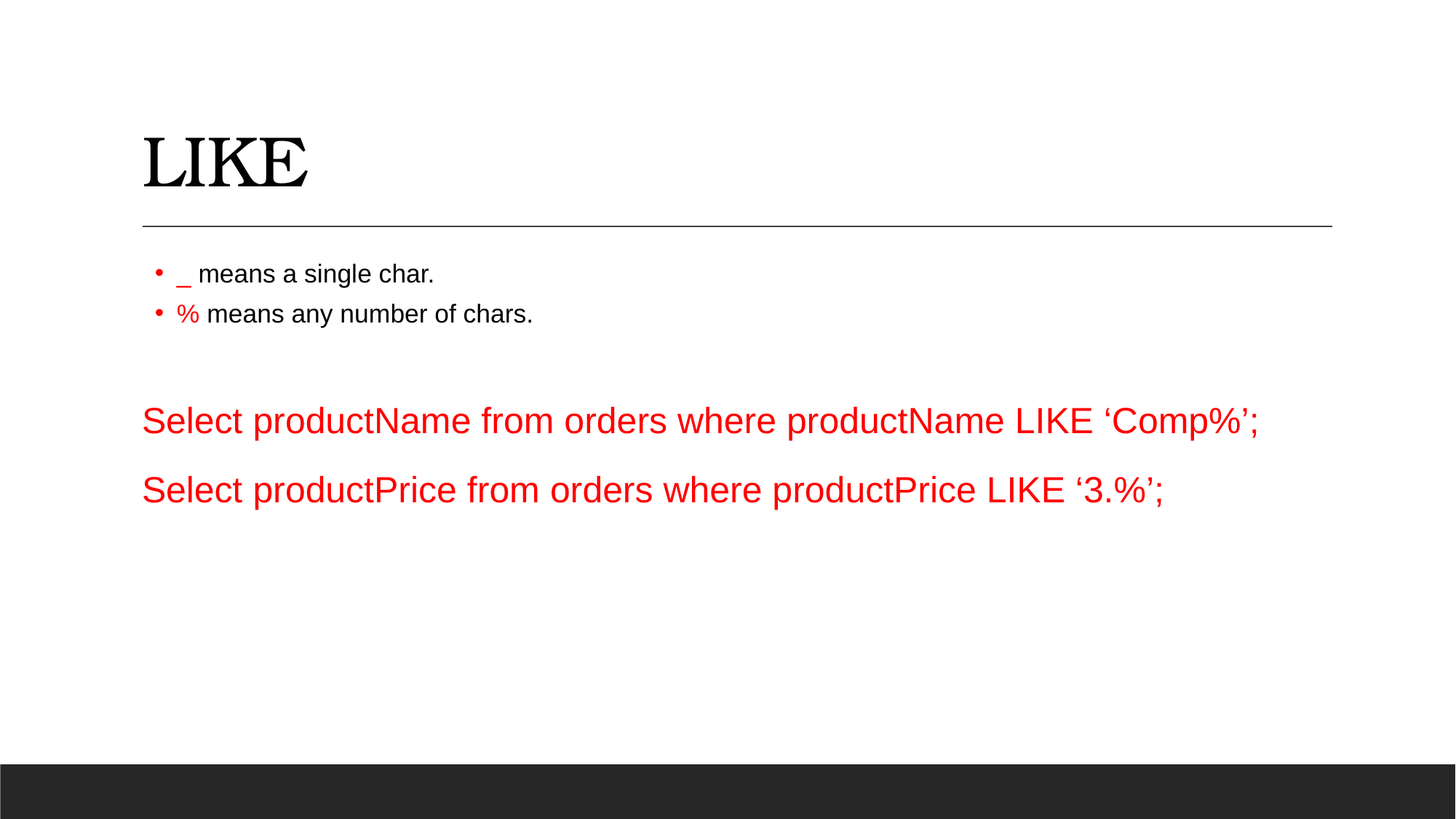

# LIKE
_ means a single char.
% means any number of chars.

Select productName from orders where productName LIKE ‘Comp%’;
Select productPrice from orders where productPrice LIKE ‘3.%’;